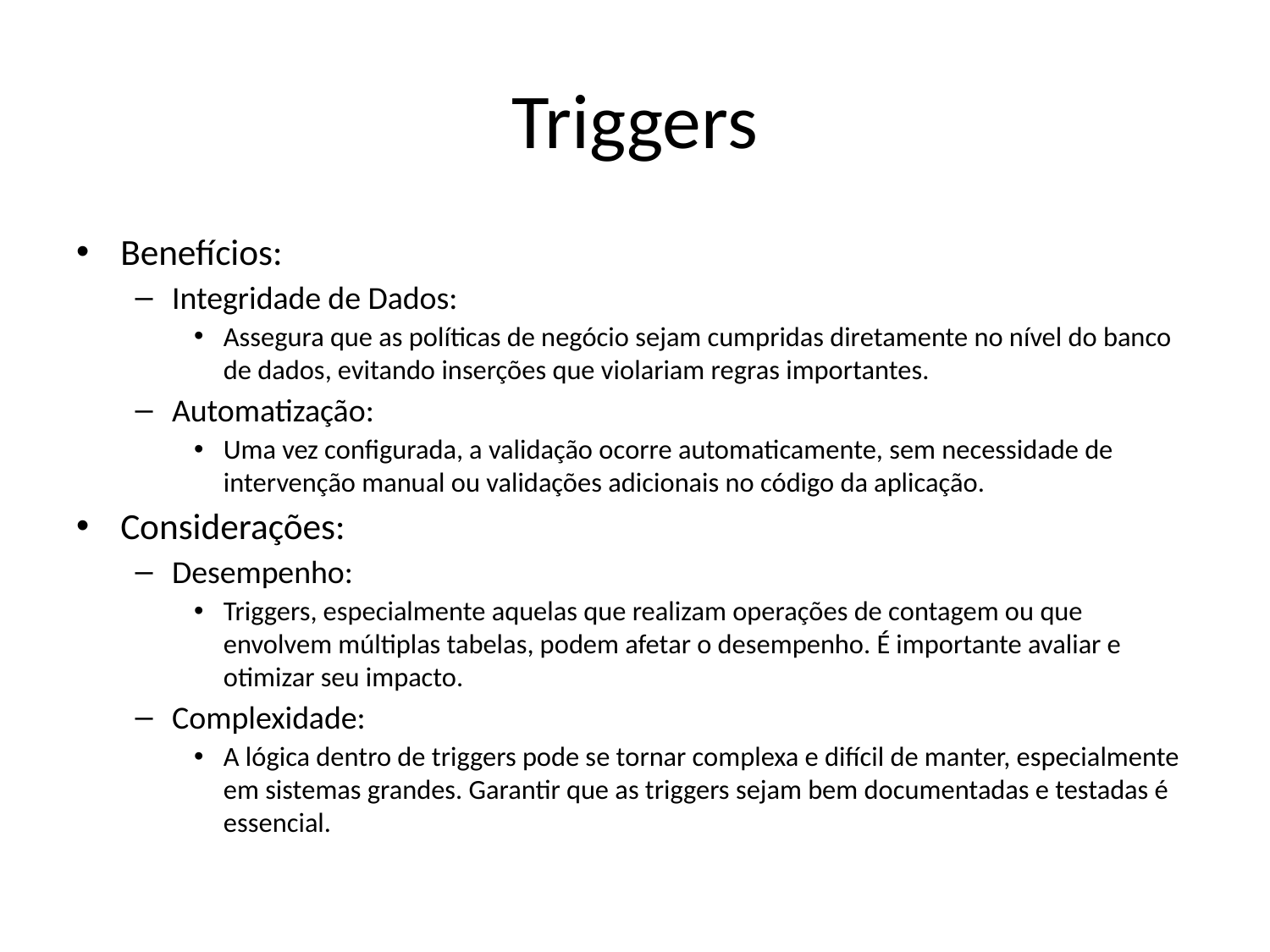

# Triggers
Benefícios:
Integridade de Dados:
Assegura que as políticas de negócio sejam cumpridas diretamente no nível do banco de dados, evitando inserções que violariam regras importantes.
Automatização:
Uma vez configurada, a validação ocorre automaticamente, sem necessidade de intervenção manual ou validações adicionais no código da aplicação.
Considerações:
Desempenho:
Triggers, especialmente aquelas que realizam operações de contagem ou que envolvem múltiplas tabelas, podem afetar o desempenho. É importante avaliar e otimizar seu impacto.
Complexidade:
A lógica dentro de triggers pode se tornar complexa e difícil de manter, especialmente em sistemas grandes. Garantir que as triggers sejam bem documentadas e testadas é essencial.